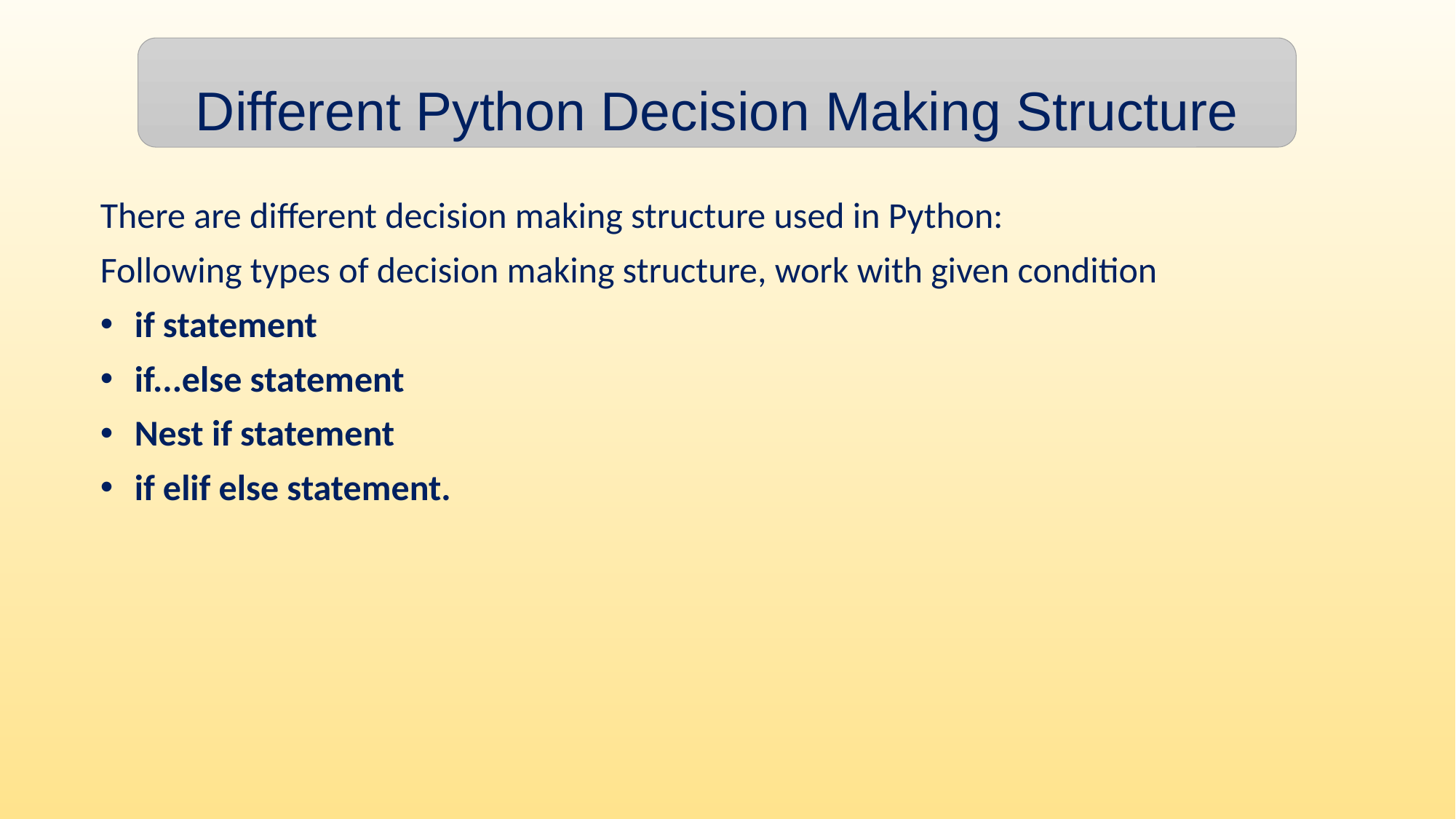

Different Python Decision Making Structure
There are different decision making structure used in Python:
Following types of decision making structure, work with given condition
if statement
if...else statement
Nest if statement
if elif else statement.